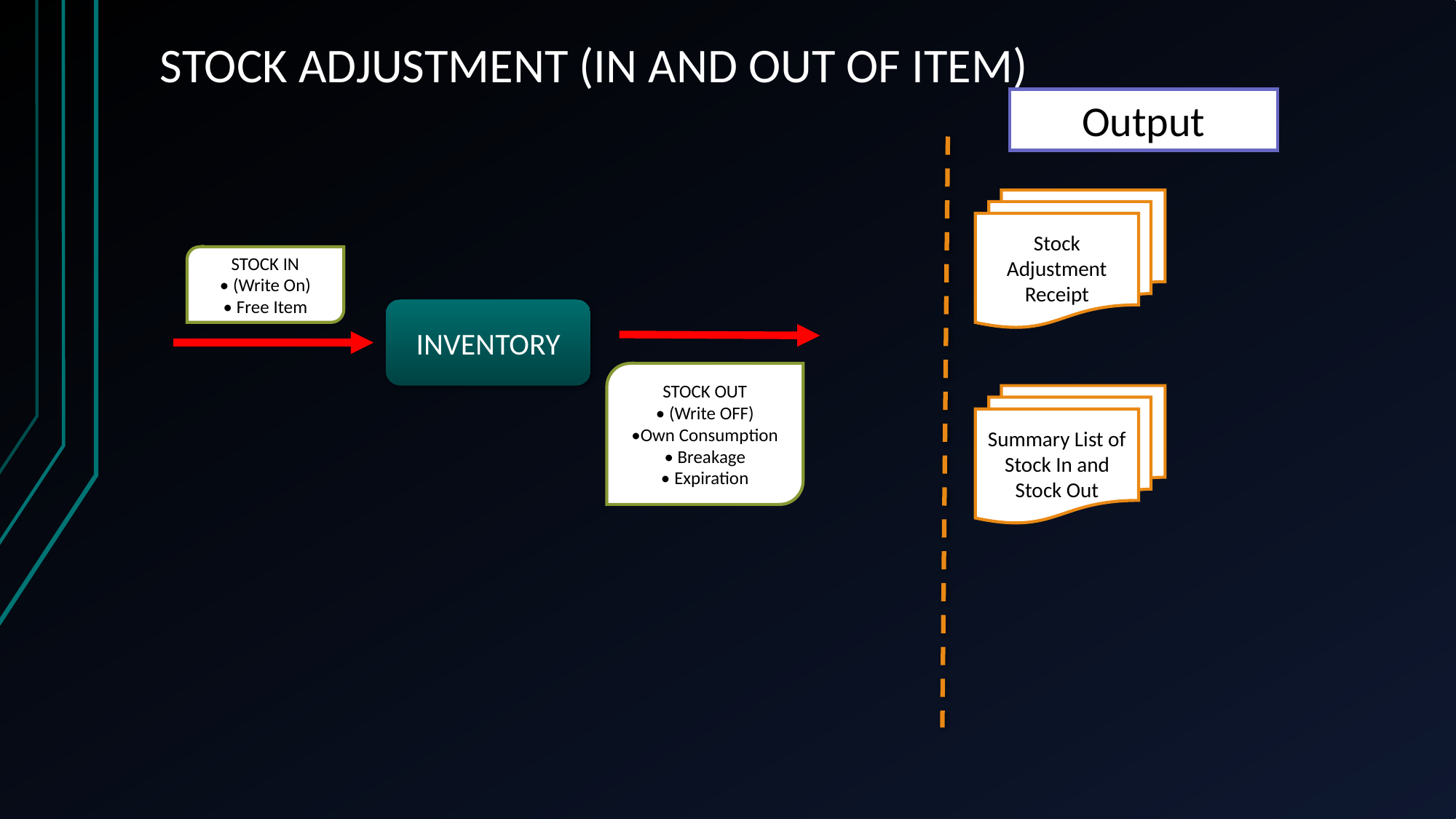

# STOCK ADJUSTMENT (IN AND OUT OF ITEM)
Output
Stock Adjustment Receipt
STOCK IN
• (Write On)
• Free Item
INVENTORY
STOCK OUT
• (Write OFF)
•Own Consumption
• Breakage
• Expiration
Summary List of Stock In and Stock Out